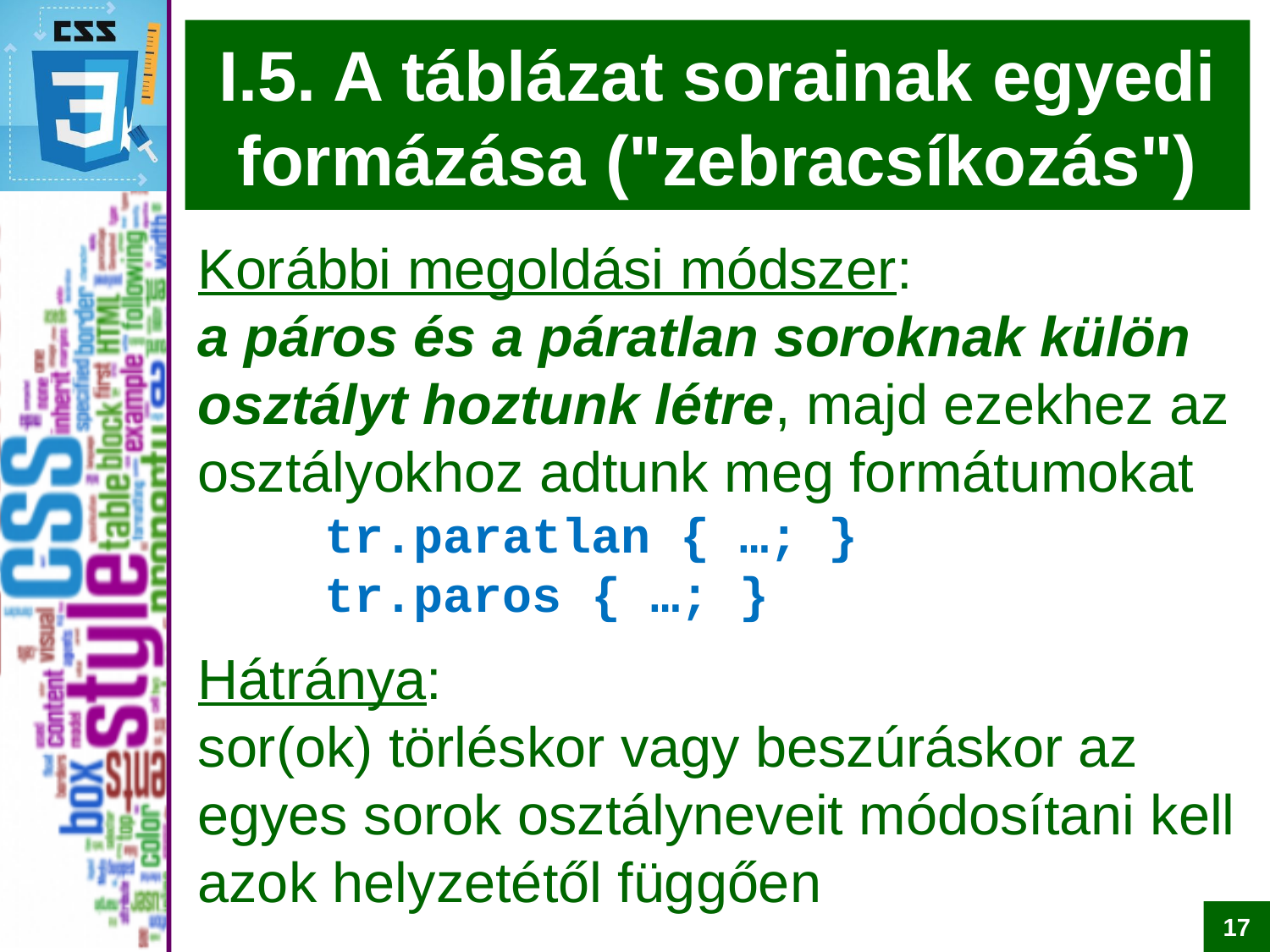

# I.5. A táblázat sorainak egyedi formázása ("zebracsíkozás")
Korábbi megoldási módszer:
a páros és a páratlan soroknak külön osztályt hoztunk létre, majd ezekhez az osztályokhoz adtunk meg formátumokat
	tr.paratlan { …; }
	tr.paros { …; }
Hátránya:
sor(ok) törléskor vagy beszúráskor az egyes sorok osztályneveit módosítani kell azok helyzetétől függően
17